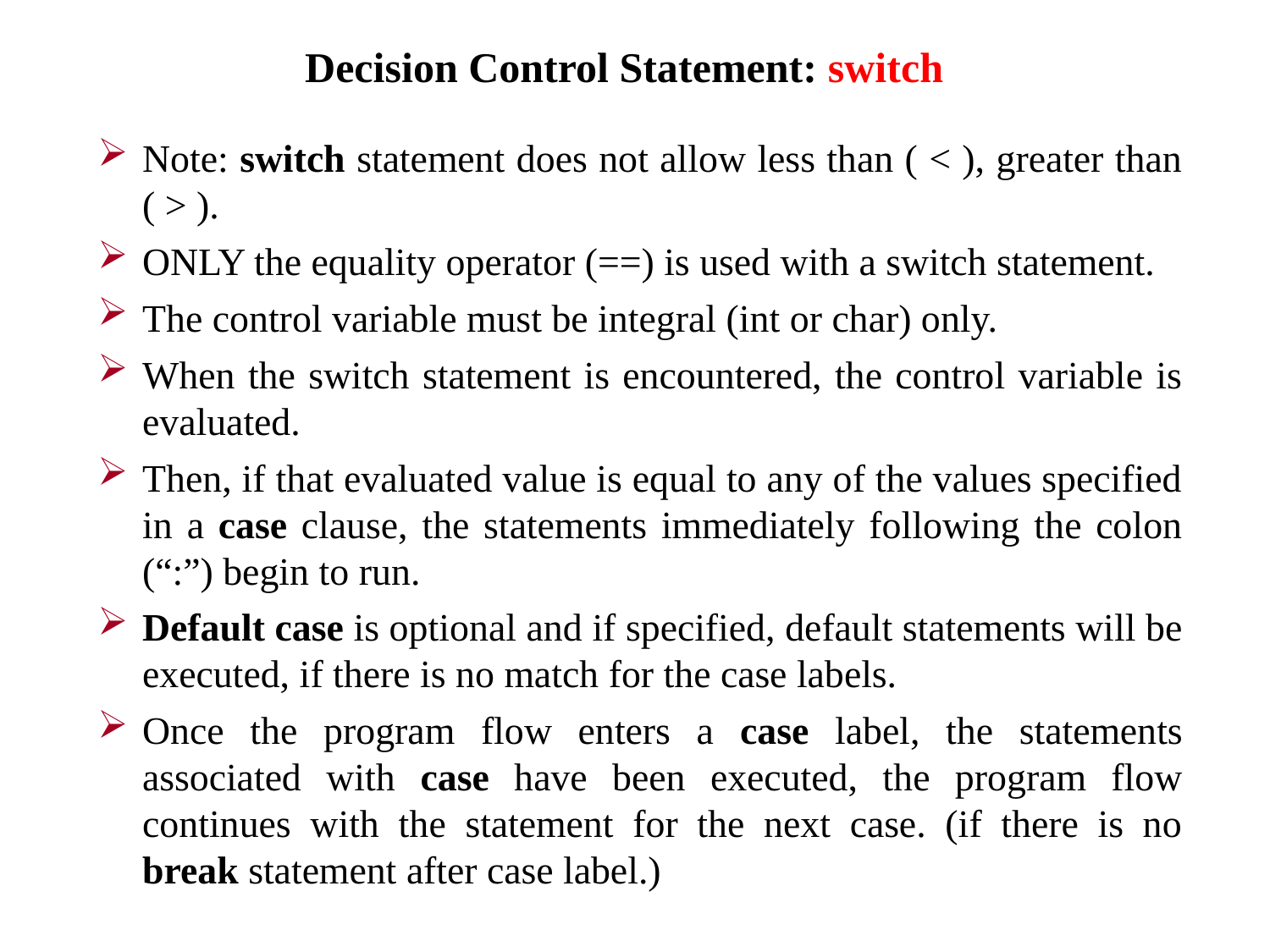

Decision Control Statement: switch
Note: switch statement does not allow less than ( < ), greater than ( > ).
ONLY the equality operator (==) is used with a switch statement.
The control variable must be integral (int or char) only.
When the switch statement is encountered, the control variable is evaluated.
Then, if that evaluated value is equal to any of the values specified in a case clause, the statements immediately following the colon (“:”) begin to run.
Default case is optional and if specified, default statements will be executed, if there is no match for the case labels.
Once the program flow enters a case label, the statements associated with case have been executed, the program flow continues with the statement for the next case. (if there is no break statement after case label.)